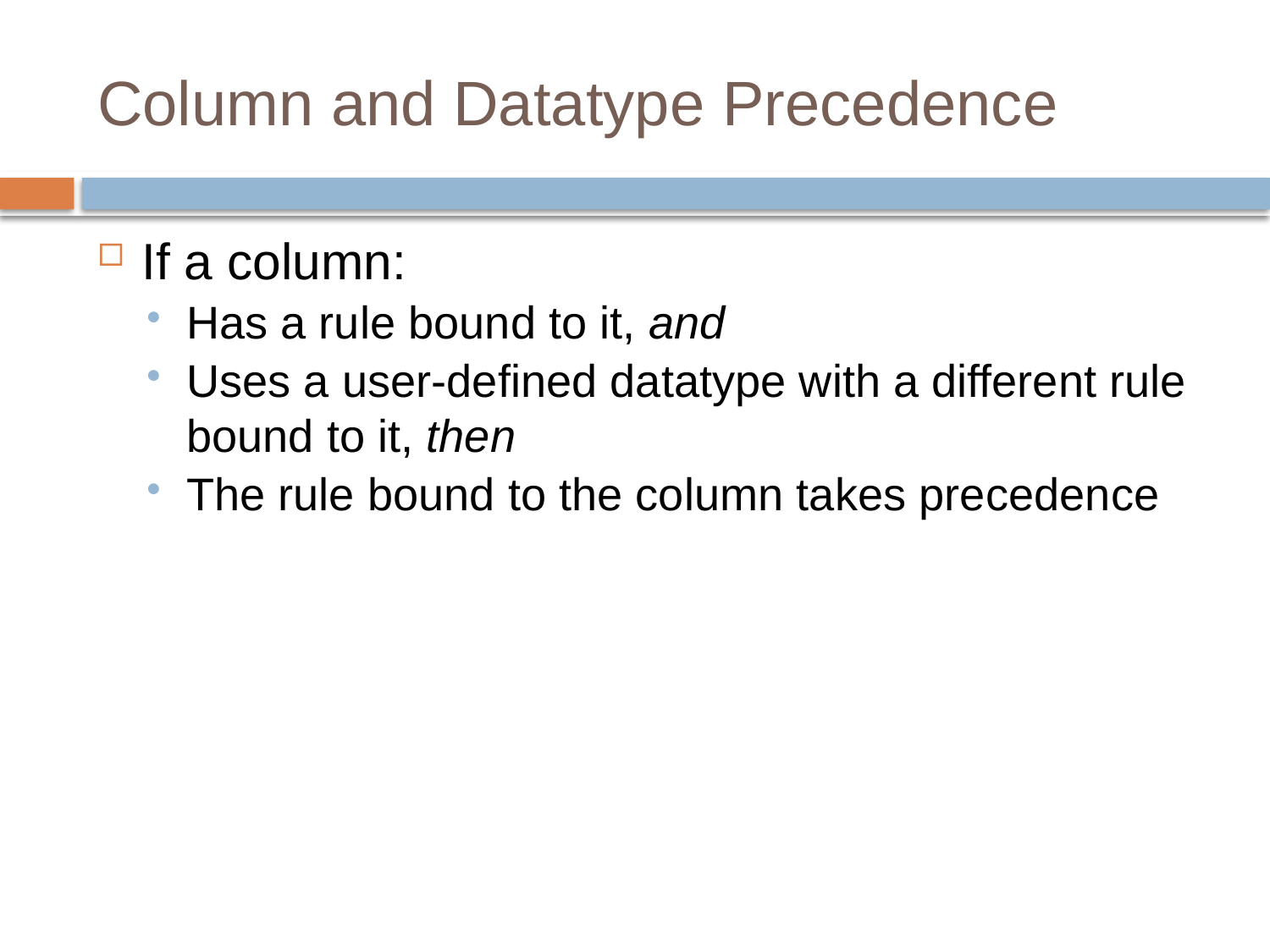

# Column and Datatype Precedence
If a column:
Has a rule bound to it, and
Uses a user-defined datatype with a different rule bound to it, then
The rule bound to the column takes precedence